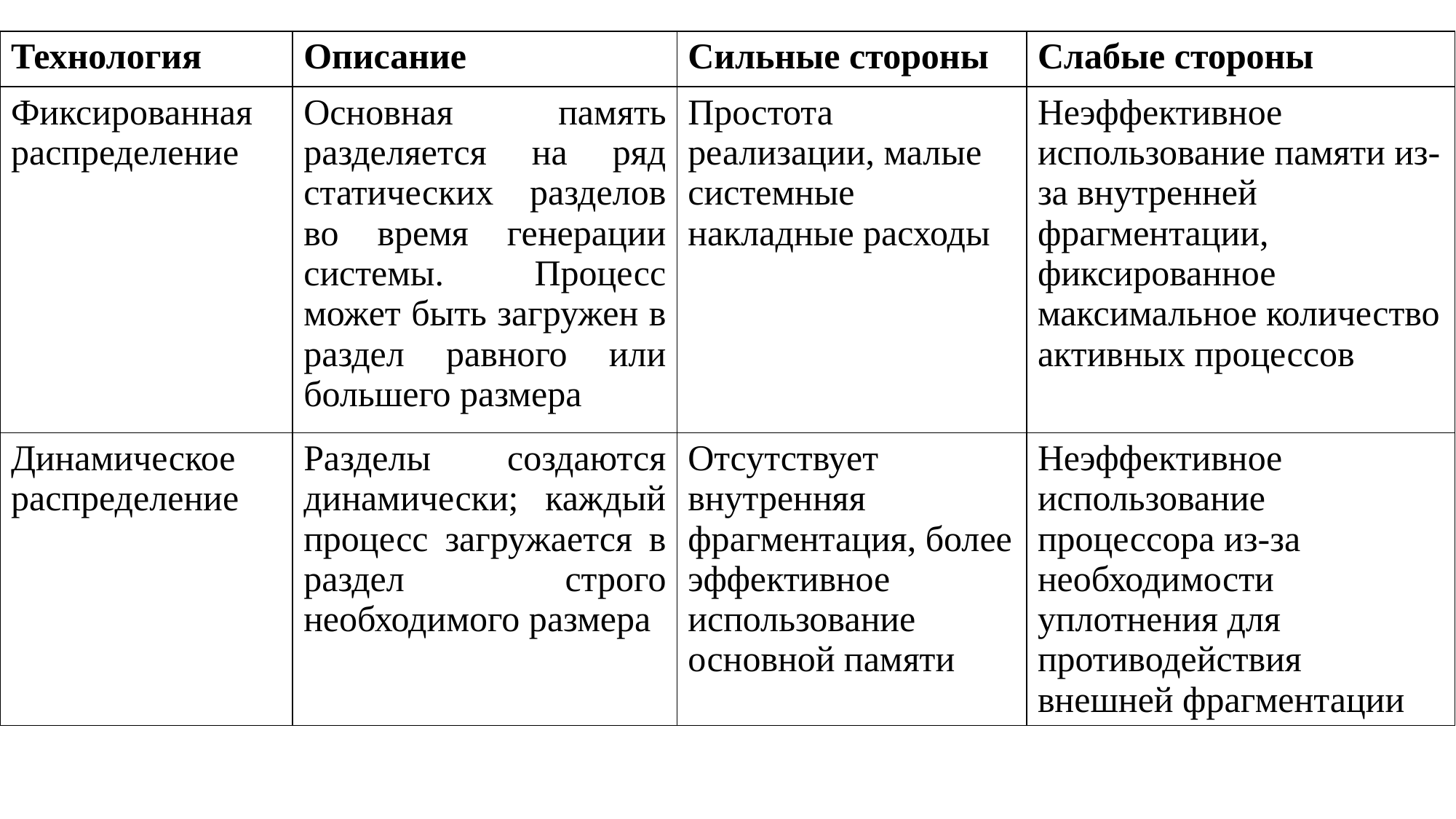

| Технология | Описание | Сильные стороны | Слабые стороны |
| --- | --- | --- | --- |
| Фиксированная распределение | Основная память разделяется на ряд статических разделов во время генерации системы. Процесс может быть загружен в раздел равного или большего размера | Простота реализации, малые системные накладные расходы | Неэффективное использование памяти из-за внутренней фрагментации, фиксированное максимальное количество активных процессов |
| Динамическое распределение | Разделы создаются динамически; каждый процесс загружается в раздел строго необходимого размера | Отсутствует внутренняя фрагментация, более эффективное использование основной памяти | Неэффективное использование процессора из-за необходимости уплотнения для противодействия внешней фрагментации |